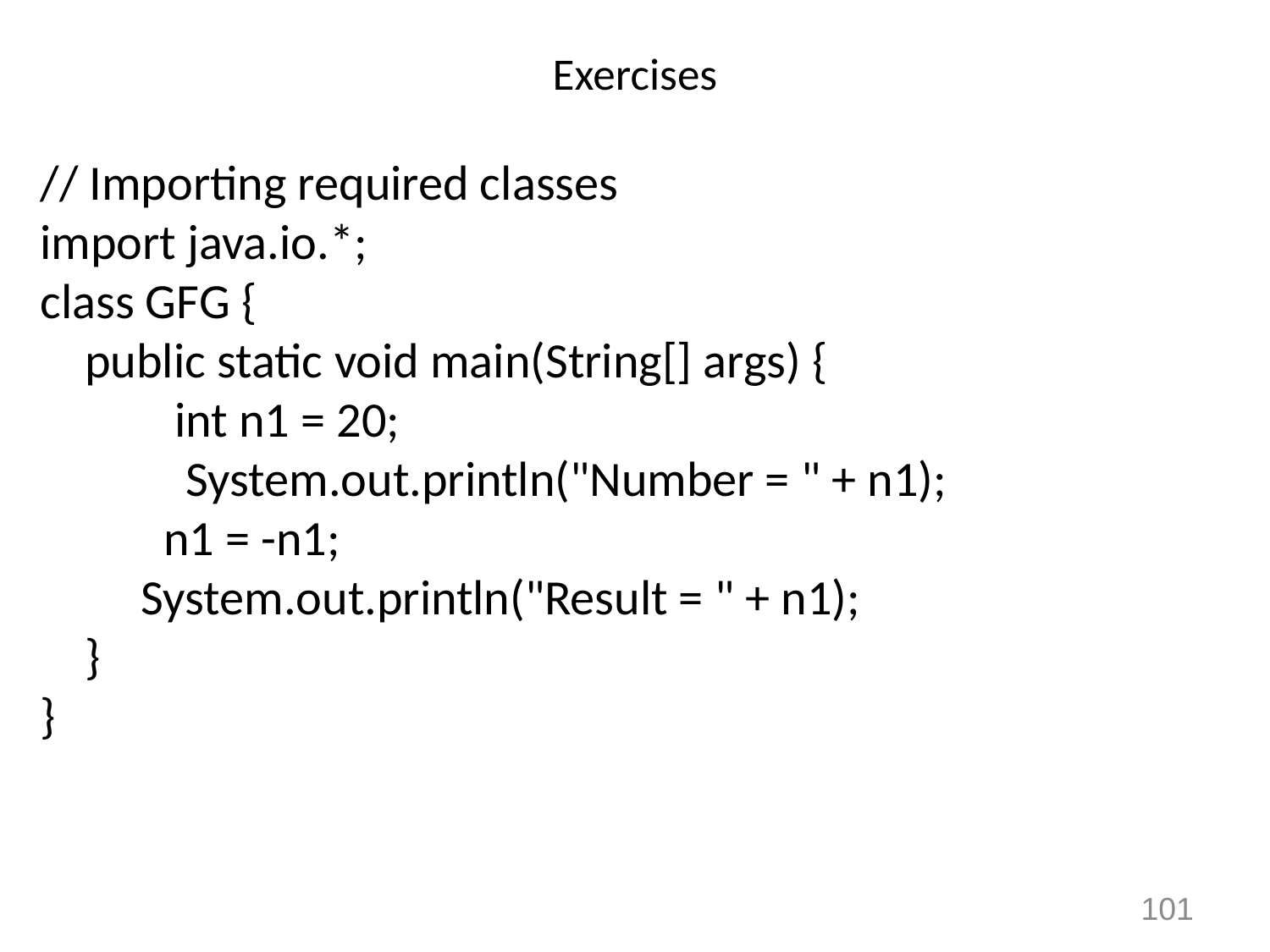

# Exercises
// Importing required classes
import java.io.*;
class GFG {
    public static void main(String[] args) {
            int n1 = 20;
             System.out.println("Number = " + n1);
           n1 = -n1;
         System.out.println("Result = " + n1);
    }
}
101